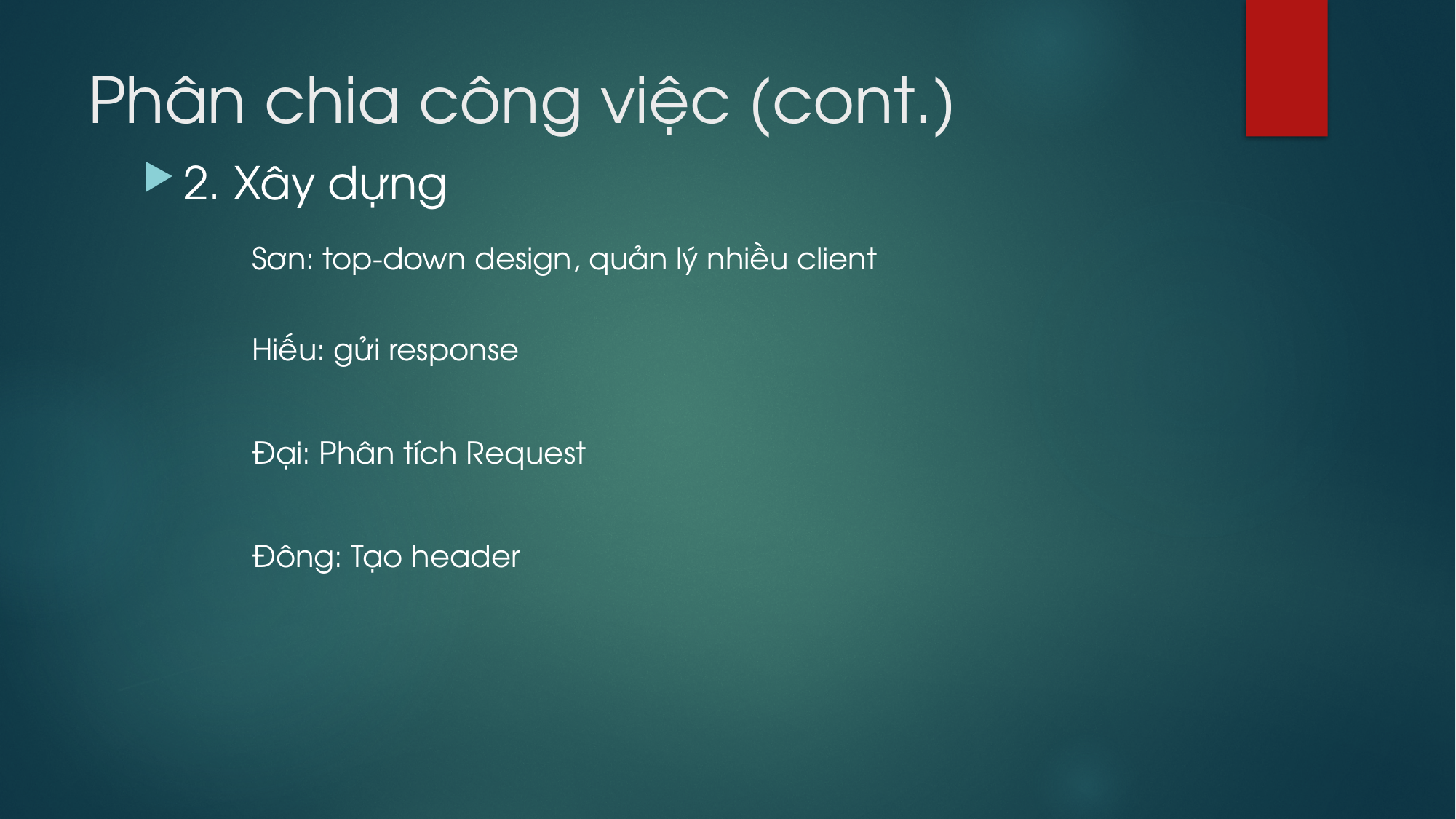

# Phân chia công việc (cont.)
2. Xây dựng
	Sơn: top-down design, quản lý nhiều client
	Hiếu: gửi response

	Đại: Phân tích Request

	Đông: Tạo header